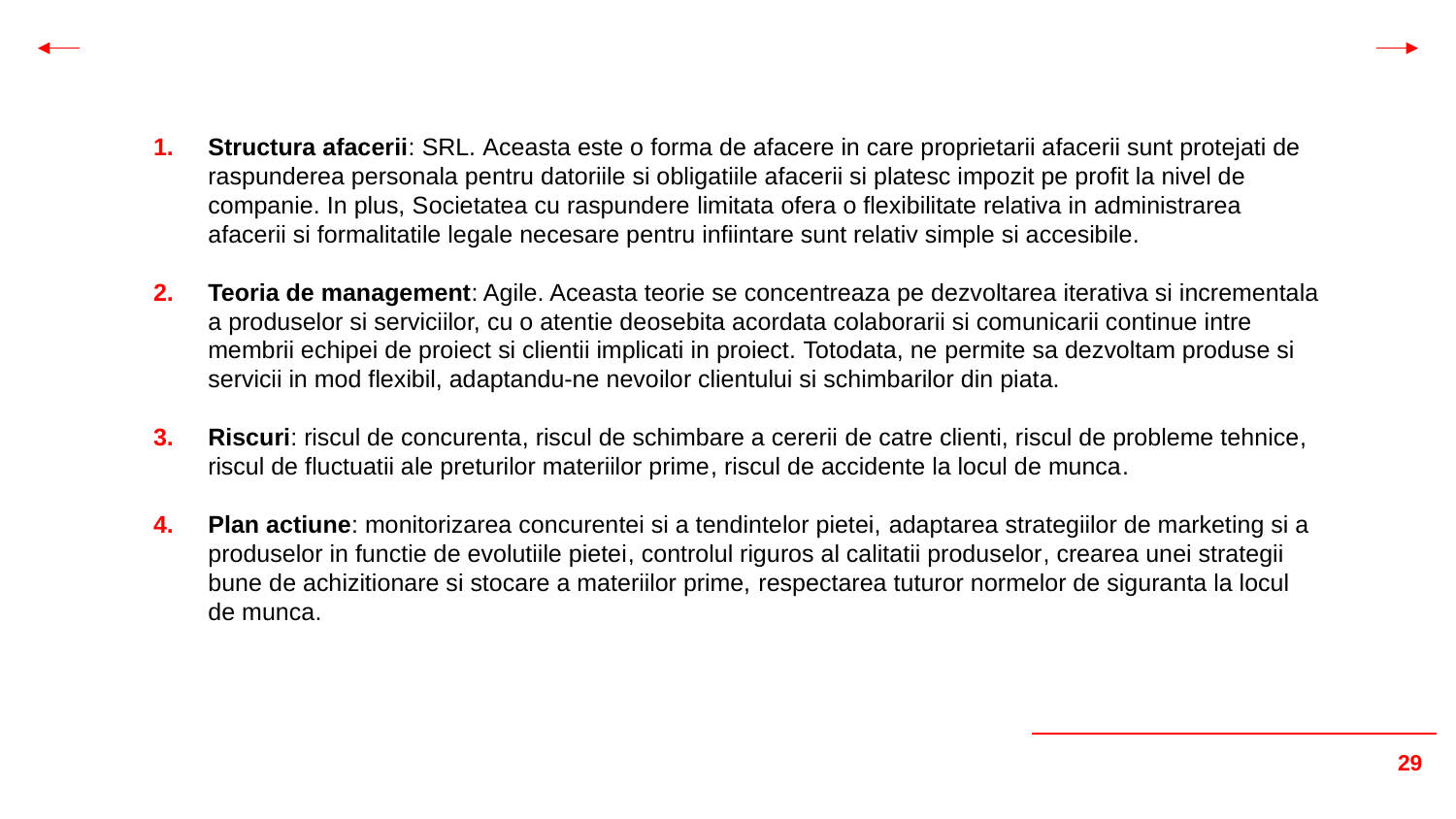

Structura afacerii: SRL. Aceasta este o forma de afacere in care proprietarii afacerii sunt protejati de raspunderea personala pentru datoriile si obligatiile afacerii si platesc impozit pe profit la nivel de companie. In plus, Societatea cu raspundere limitata ofera o flexibilitate relativa in administrarea afacerii si formalitatile legale necesare pentru infiintare sunt relativ simple si accesibile.

Teoria de management: Agile. Aceasta teorie se concentreaza pe dezvoltarea iterativa si incrementala a produselor si serviciilor, cu o atentie deosebita acordata colaborarii si comunicarii continue intre membrii echipei de proiect si clientii implicati in proiect. Totodata, ne permite sa dezvoltam produse si servicii in mod flexibil, adaptandu-ne nevoilor clientului si schimbarilor din piata.

Riscuri: riscul de concurenta, riscul de schimbare a cererii de catre clienti, riscul de probleme tehnice, riscul de fluctuatii ale preturilor materiilor prime, riscul de accidente la locul de munca.

Plan actiune: monitorizarea concurentei si a tendintelor pietei, adaptarea strategiilor de marketing si a produselor in functie de evolutiile pietei, controlul riguros al calitatii produselor, crearea unei strategii bune de achizitionare si stocare a materiilor prime, respectarea tuturor normelor de siguranta la locul de munca.